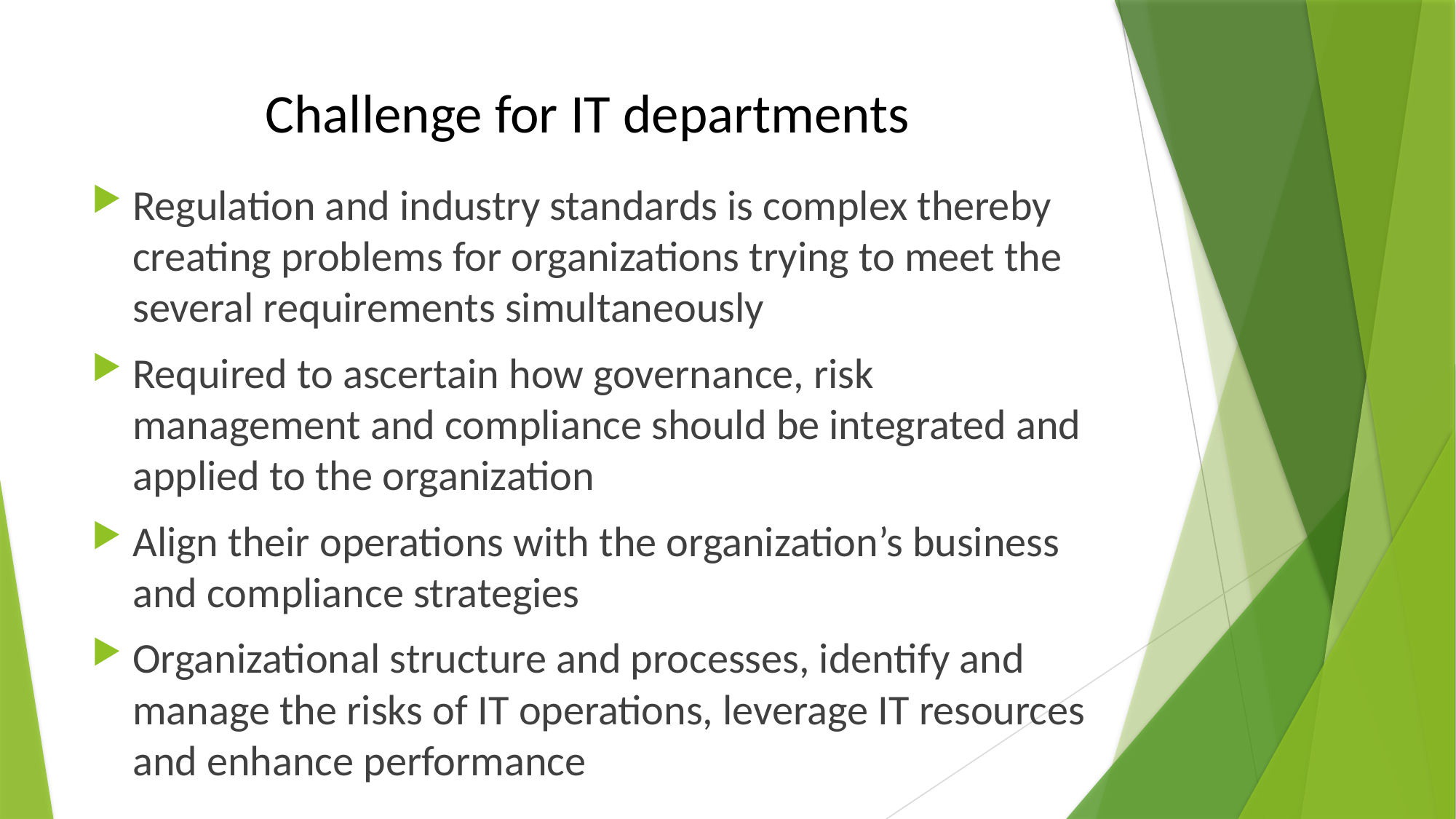

# Challenge for IT departments
Regulation and industry standards is complex thereby creating problems for organizations trying to meet the several requirements simultaneously
Required to ascertain how governance, risk management and compliance should be integrated and applied to the organization
Align their operations with the organization’s business and compliance strategies
Organizational structure and processes, identify and manage the risks of IT operations, leverage IT resources and enhance performance